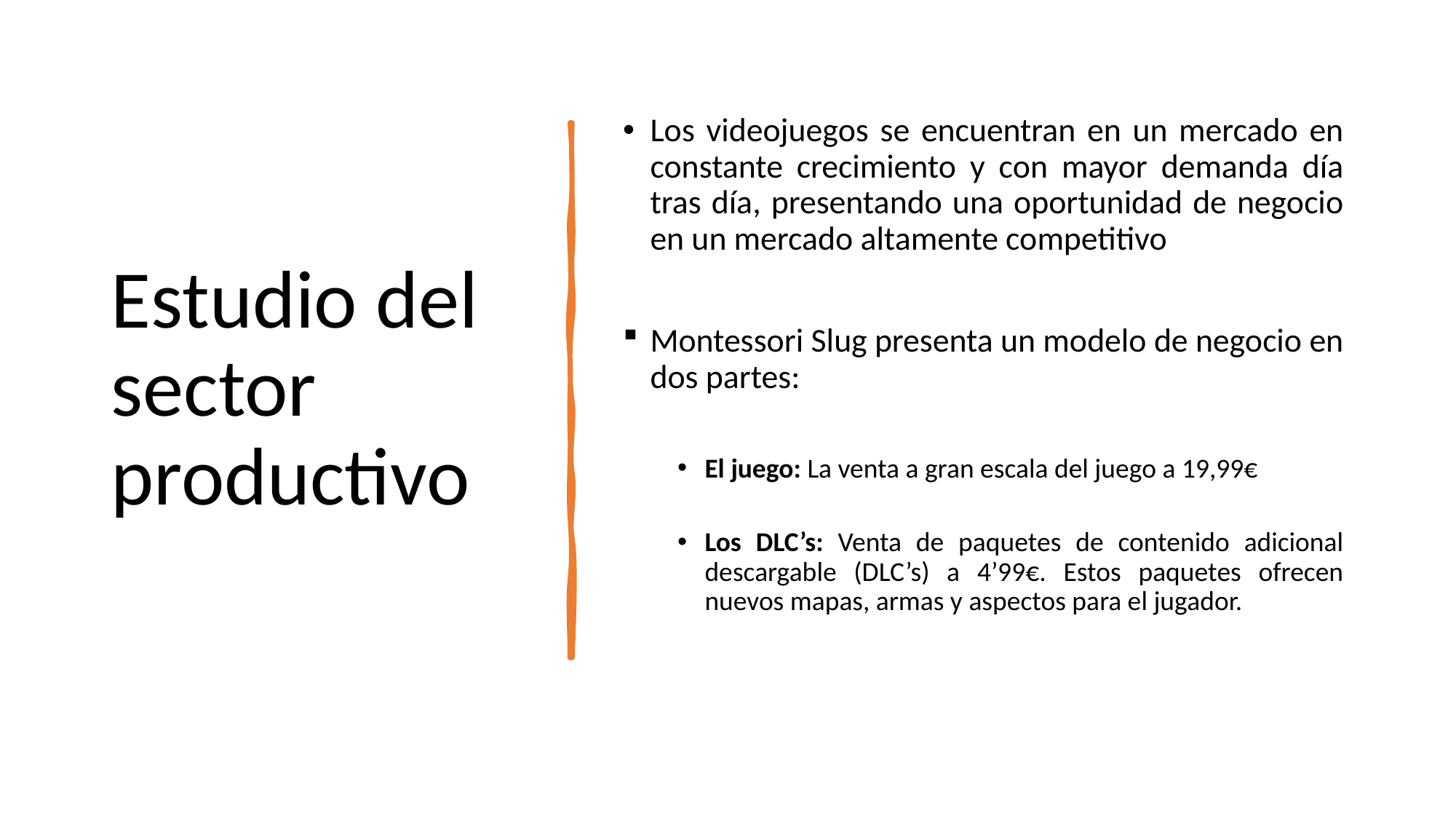

# Estudio del sector productivo
Los videojuegos se encuentran en un mercado en constante crecimiento y con mayor demanda día tras día, presentando una oportunidad de negocio en un mercado altamente competitivo

Montessori Slug presenta un modelo de negocio en dos partes:

El juego: La venta a gran escala del juego a 19,99€

Los DLC’s: Venta de paquetes de contenido adicional descargable (DLC’s) a 4’99€. Estos paquetes ofrecen nuevos mapas, armas y aspectos para el jugador.